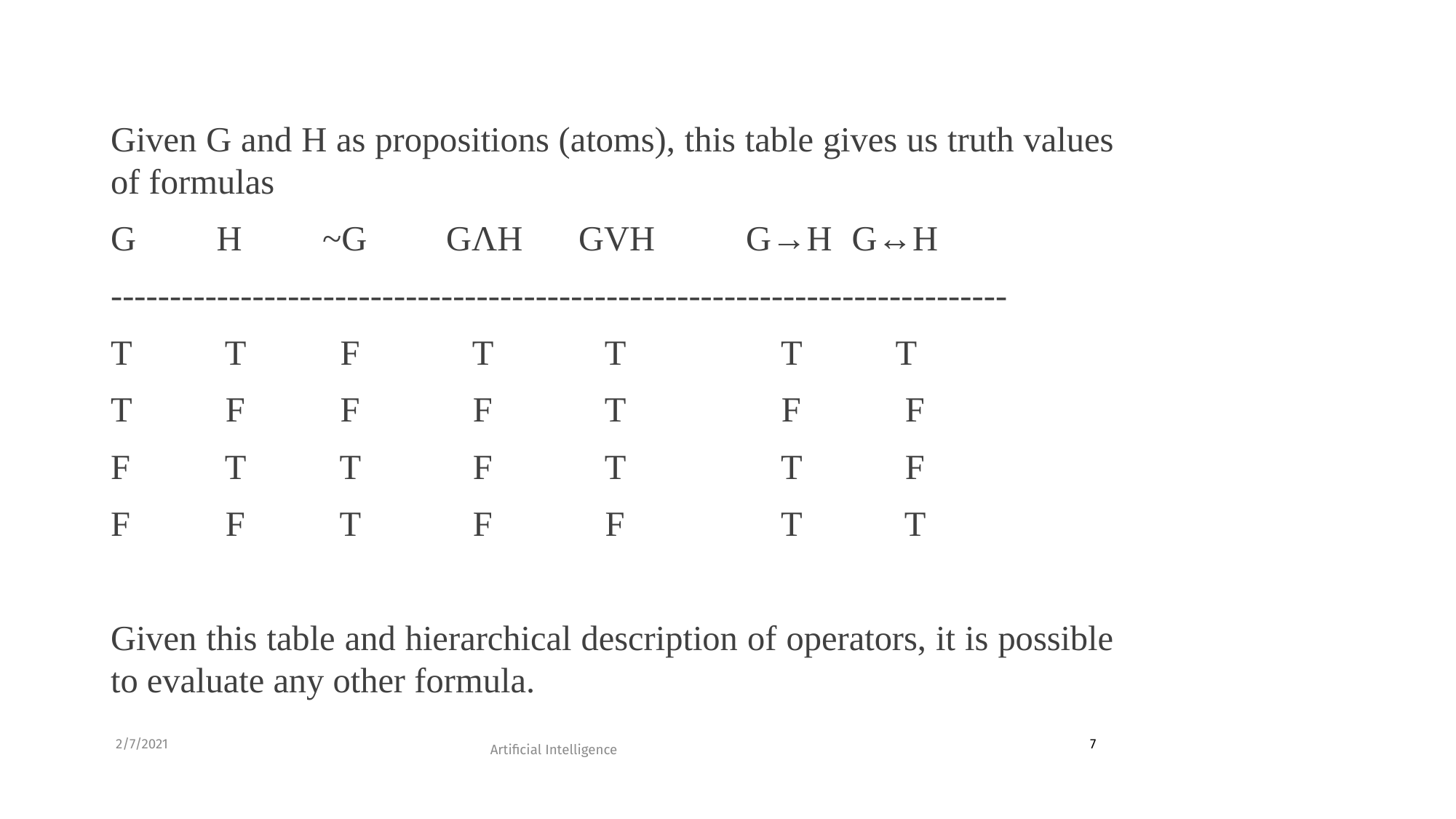

Given G and H as propositions (atoms), this table gives us truth values of formulas
G	H 	~G	  GɅH	     GVH	G→H		G↔H
----------------------------------------------------------------------------
T	 T	  F	     T	        T	  	    T		     T
T	 F	  F	     F	        T		    F		      F
F	 T	  T	     F	        T		    T		      F
F	 F 	  T	     F	        F		    T		      T

Given this table and hierarchical description of operators, it is possible to evaluate any other formula.

2/7/2021
7
Artificial Intelligence